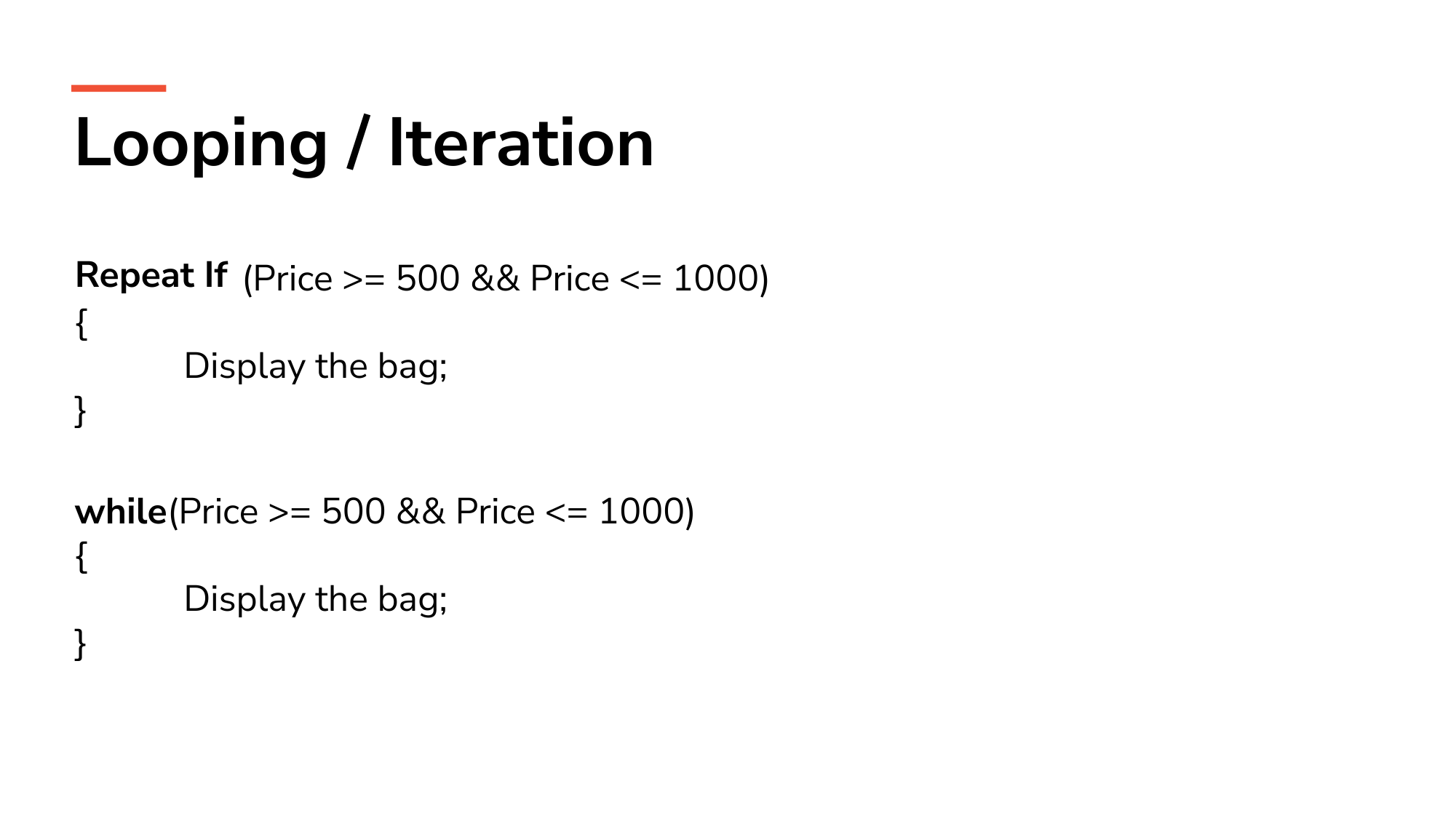

Looping / Iteration
Repeat If
                  (Price >= 500 && Price <= 1000)
{
 	Display the bag;
}
while(Price >= 500 && Price <= 1000)
{
 	Display the bag;
}